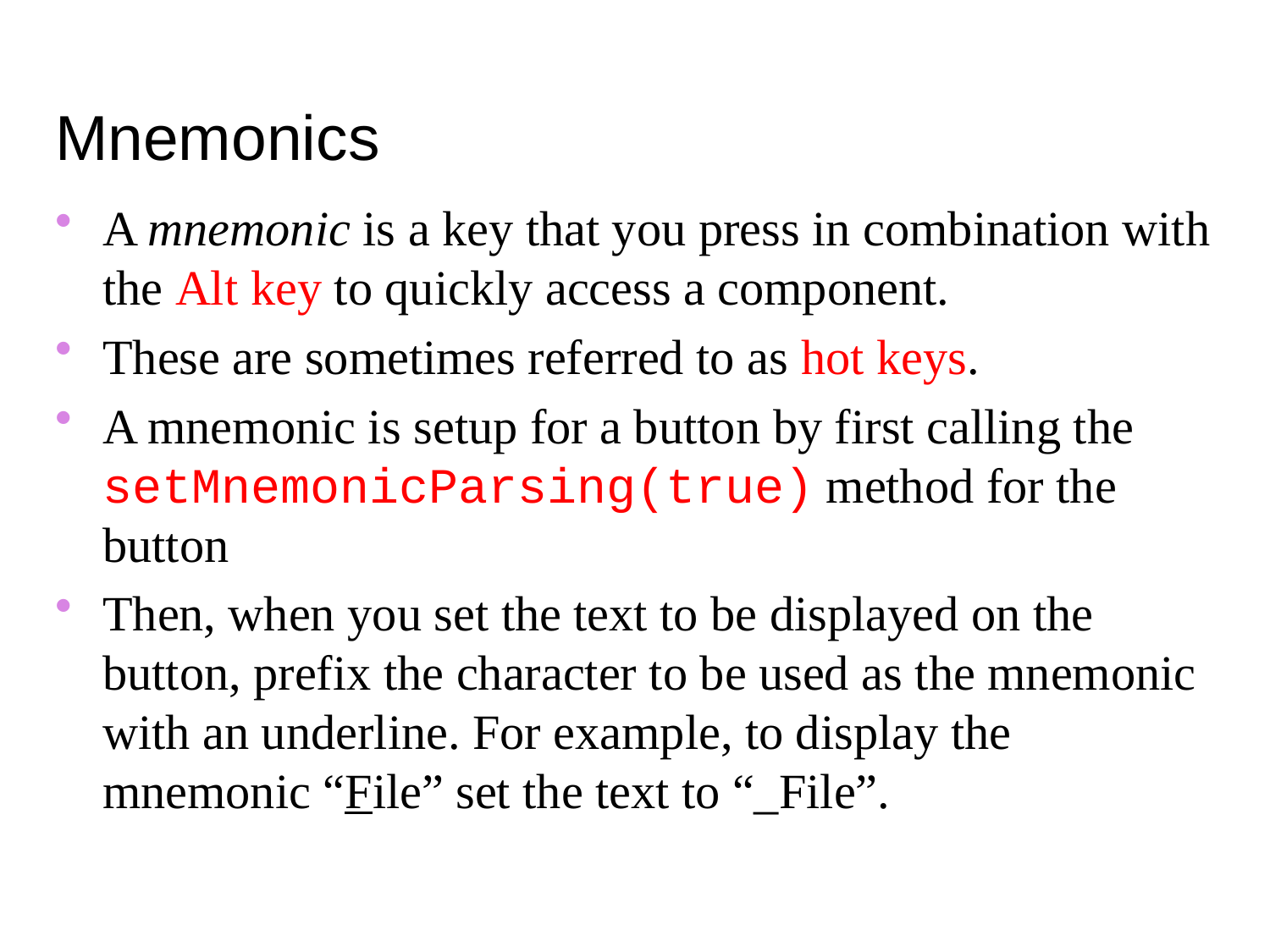

Mnemonics
A mnemonic is a key that you press in combination with the Alt key to quickly access a component.
These are sometimes referred to as hot keys.
A mnemonic is setup for a button by first calling the setMnemonicParsing(true) method for the button
Then, when you set the text to be displayed on the button, prefix the character to be used as the mnemonic with an underline. For example, to display the mnemonic “File” set the text to “_File”.